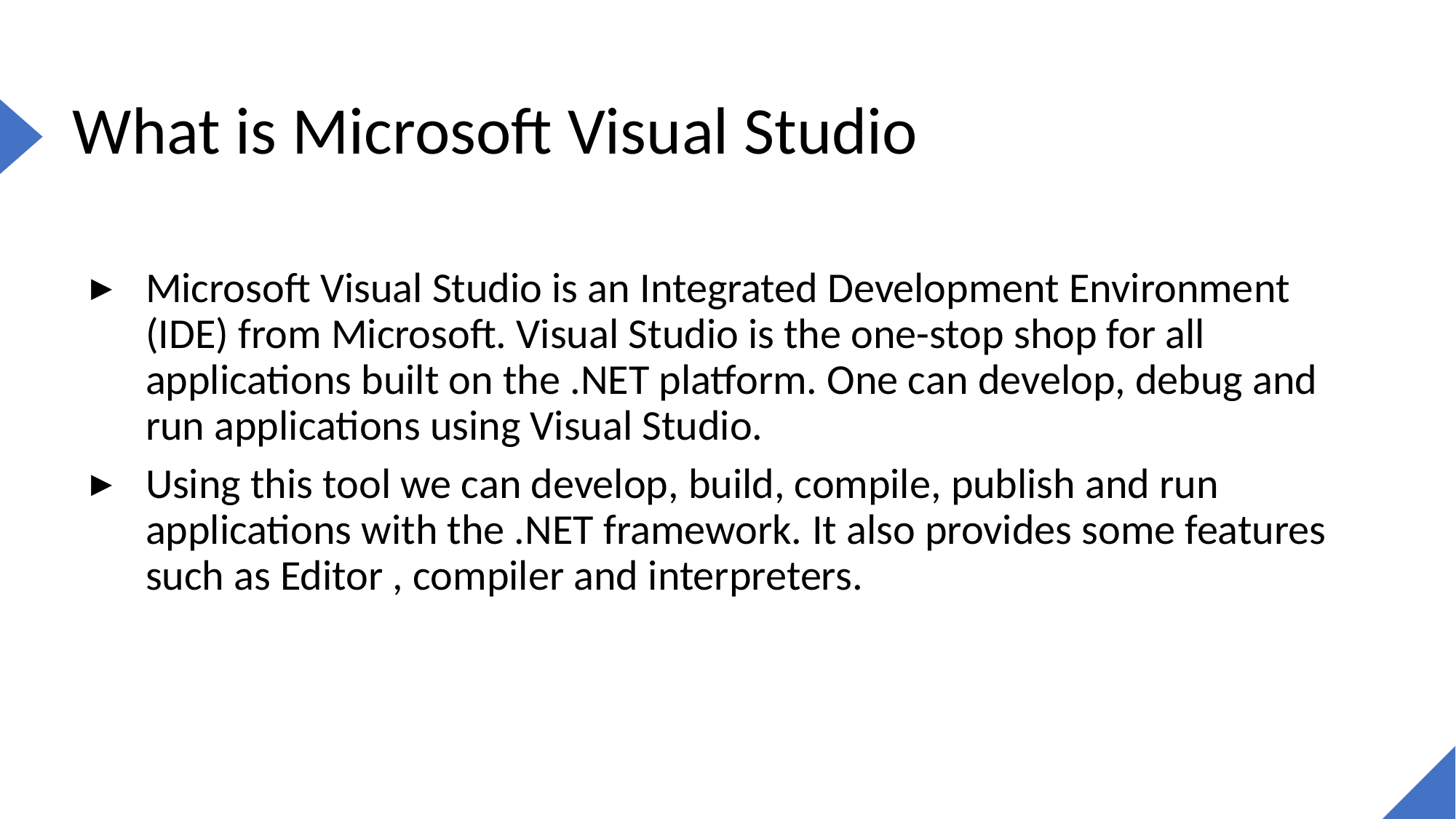

# What is Microsoft Visual Studio
Microsoft Visual Studio is an Integrated Development Environment (IDE) from Microsoft. Visual Studio is the one-stop shop for all applications built on the .NET platform. One can develop, debug and run applications using Visual Studio.
Using this tool we can develop, build, compile, publish and run applications with the .NET framework. It also provides some features such as Editor , compiler and interpreters.